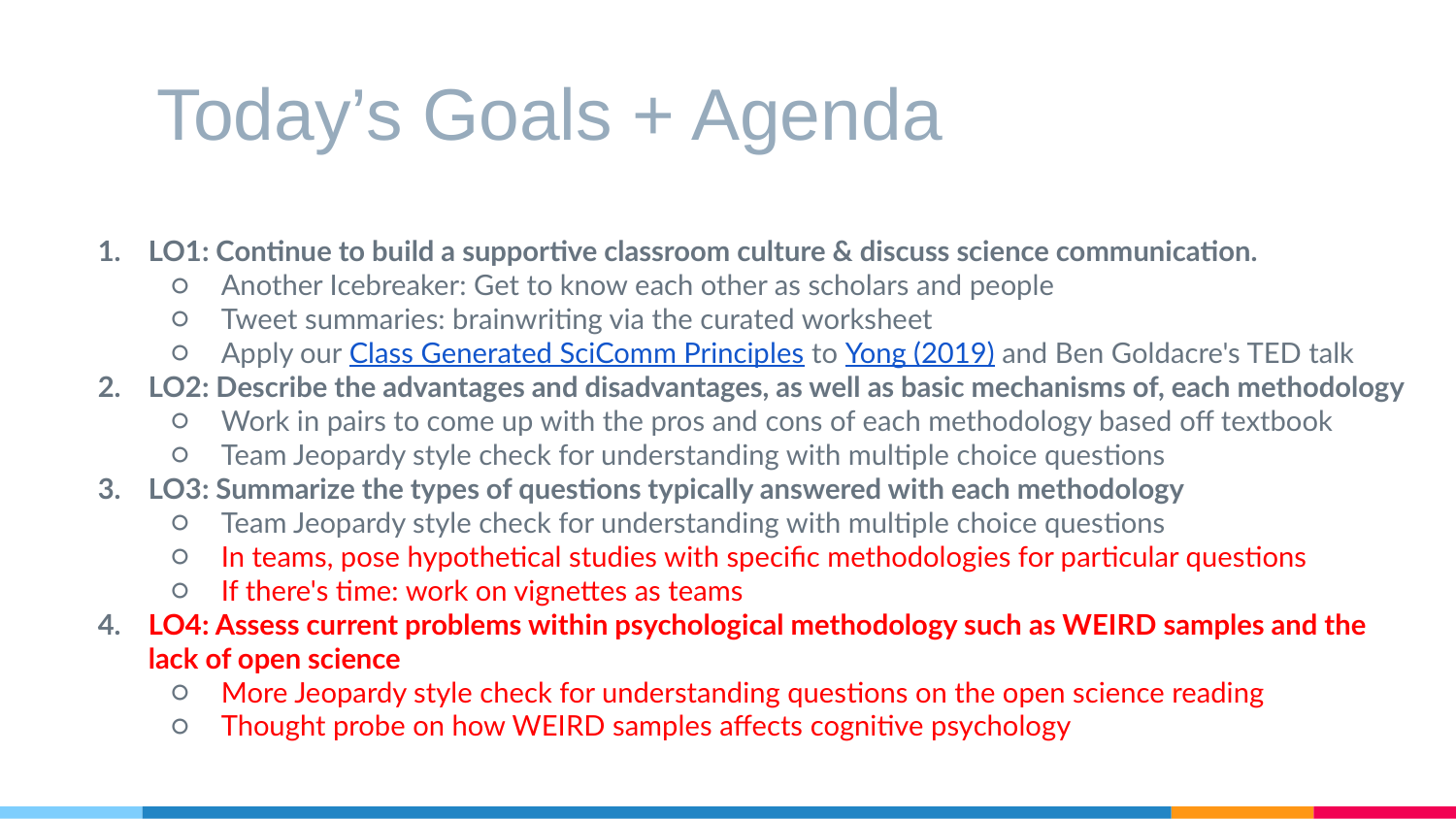

# Today’s Goals + Agenda
LO1: Continue to build a supportive classroom culture & discuss science communication.
Another Icebreaker: Get to know each other as scholars and people
Tweet summaries: brainwriting via the curated worksheet
Apply our Class Generated SciComm Principles to Yong (2019) and Ben Goldacre's TED talk
LO2: Describe the advantages and disadvantages, as well as basic mechanisms of, each methodology
Work in pairs to come up with the pros and cons of each methodology based off textbook
Team Jeopardy style check for understanding with multiple choice questions
LO3: Summarize the types of questions typically answered with each methodology
Team Jeopardy style check for understanding with multiple choice questions
In teams, pose hypothetical studies with specific methodologies for particular questions
If there's time: work on vignettes as teams
LO4: Assess current problems within psychological methodology such as WEIRD samples and the lack of open science
More Jeopardy style check for understanding questions on the open science reading
Thought probe on how WEIRD samples affects cognitive psychology